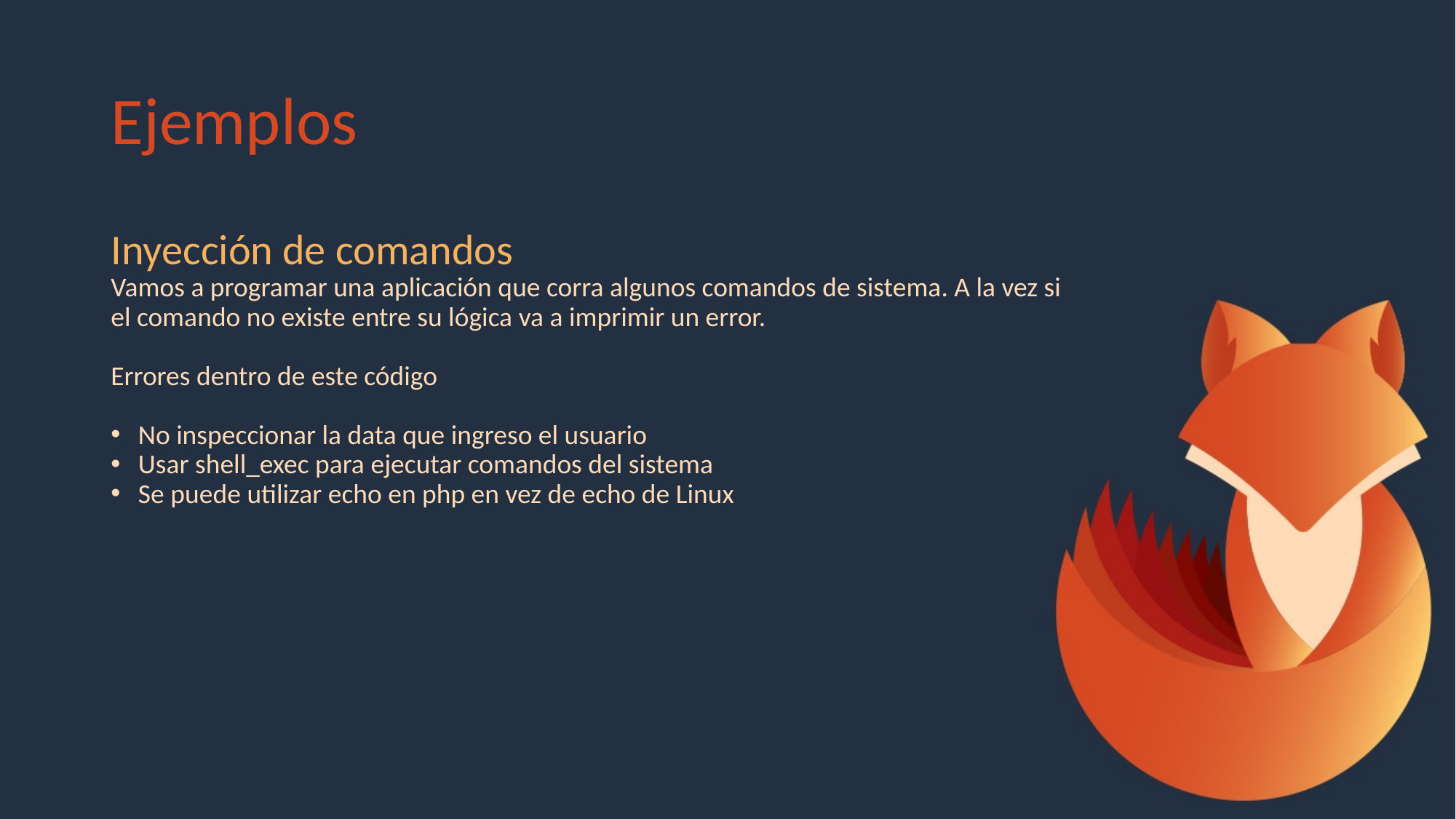

# Ejemplos
Inyección de comandos
Vamos a programar una aplicación que corra algunos comandos de sistema. A la vez si el comando no existe entre su lógica va a imprimir un error.

Errores dentro de este código

No inspeccionar la data que ingreso el usuario
Usar shell_exec para ejecutar comandos del sistema
Se puede utilizar echo en php en vez de echo de Linux